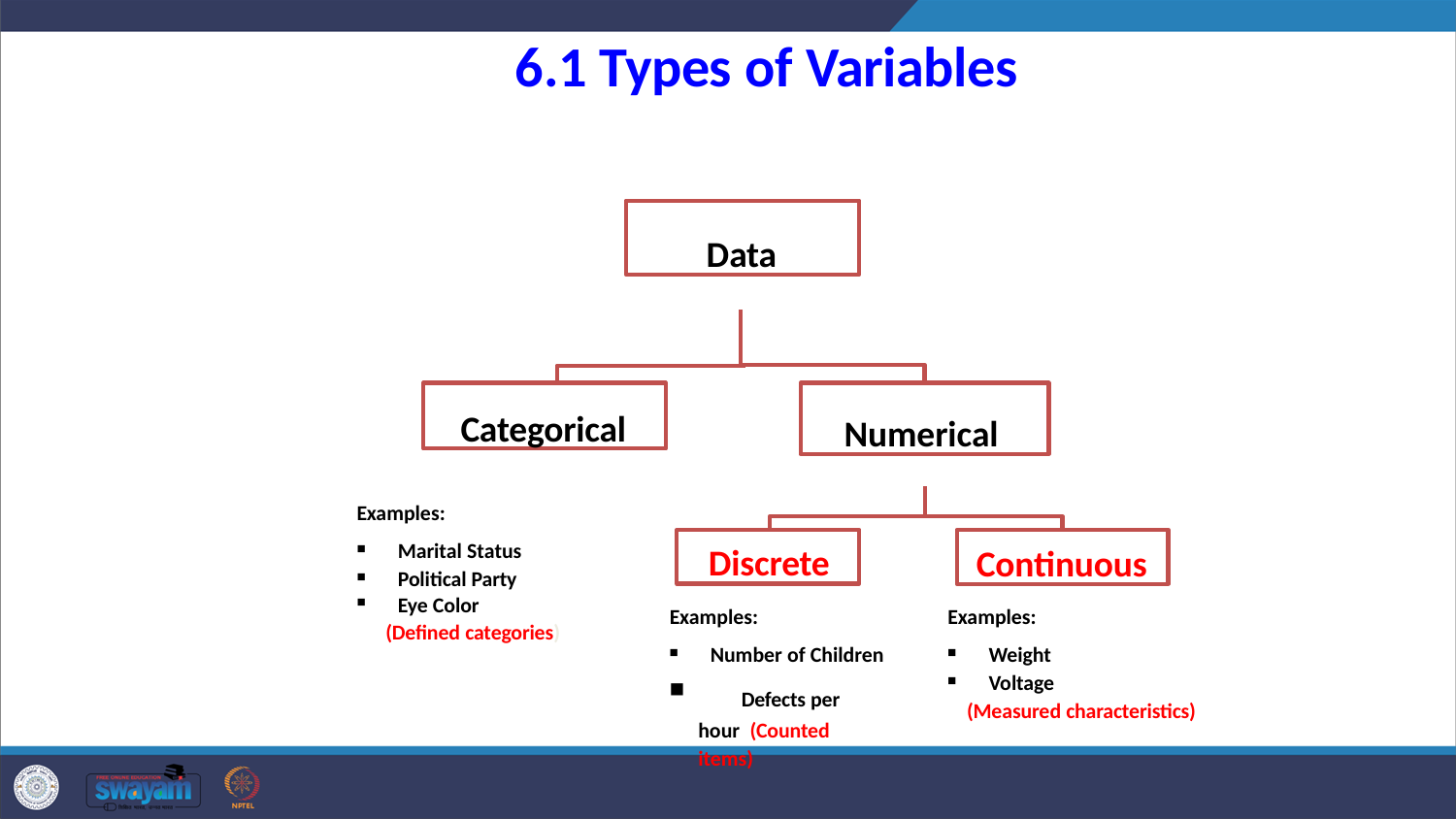

# 6.1 Types of Variables
Data

Categorical
Numerical

Examples:
Discrete
Continuous
Marital Status
Political Party
Eye Color
Examples:
Number of Children
	Defects per hour  (Counted items)
Examples:
(Defined categories)
Weight
Voltage
(Measured characteristics)